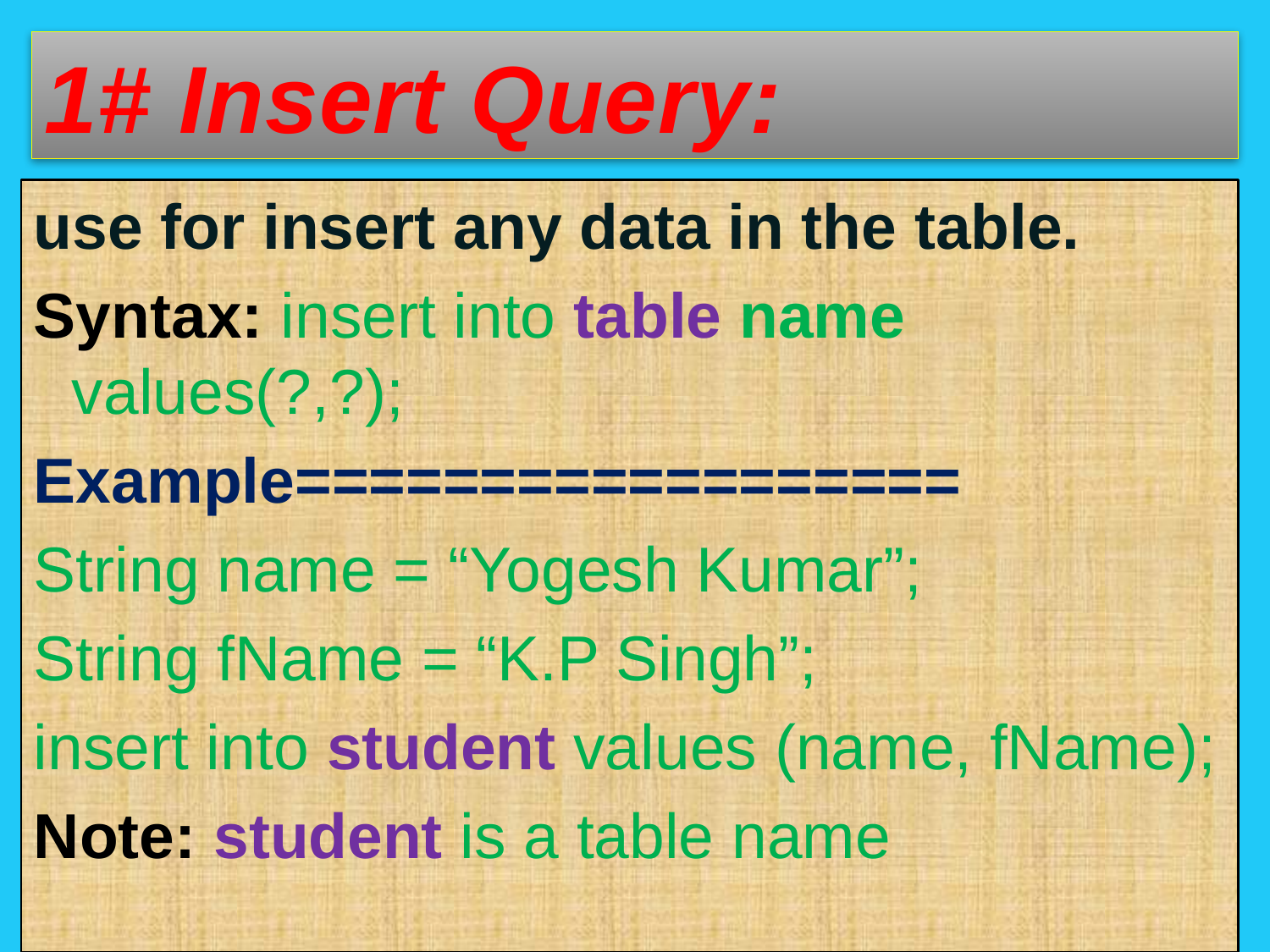

# 1# Insert Query:
use for insert any data in the table.
Syntax: insert into table name values(?,?);
Example==================
String name = “Yogesh Kumar”;
String fName = “K.P Singh”;
insert into student values (name, fName);
Note: student is a table name